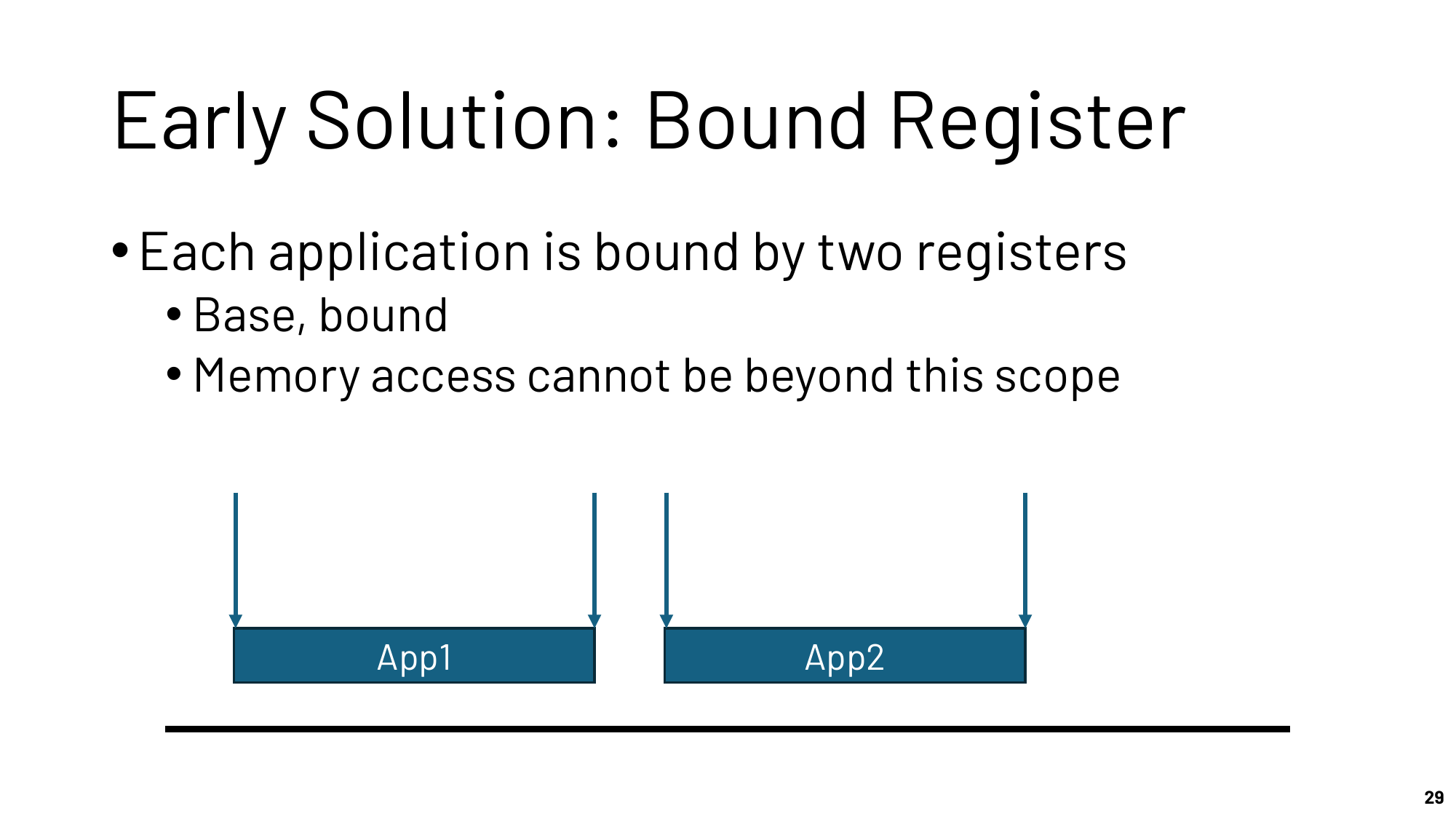

# Early Solution: Bound Register
Each application is bound by two registers
Base, bound
Memory access cannot be beyond this scope
App1
App2
29